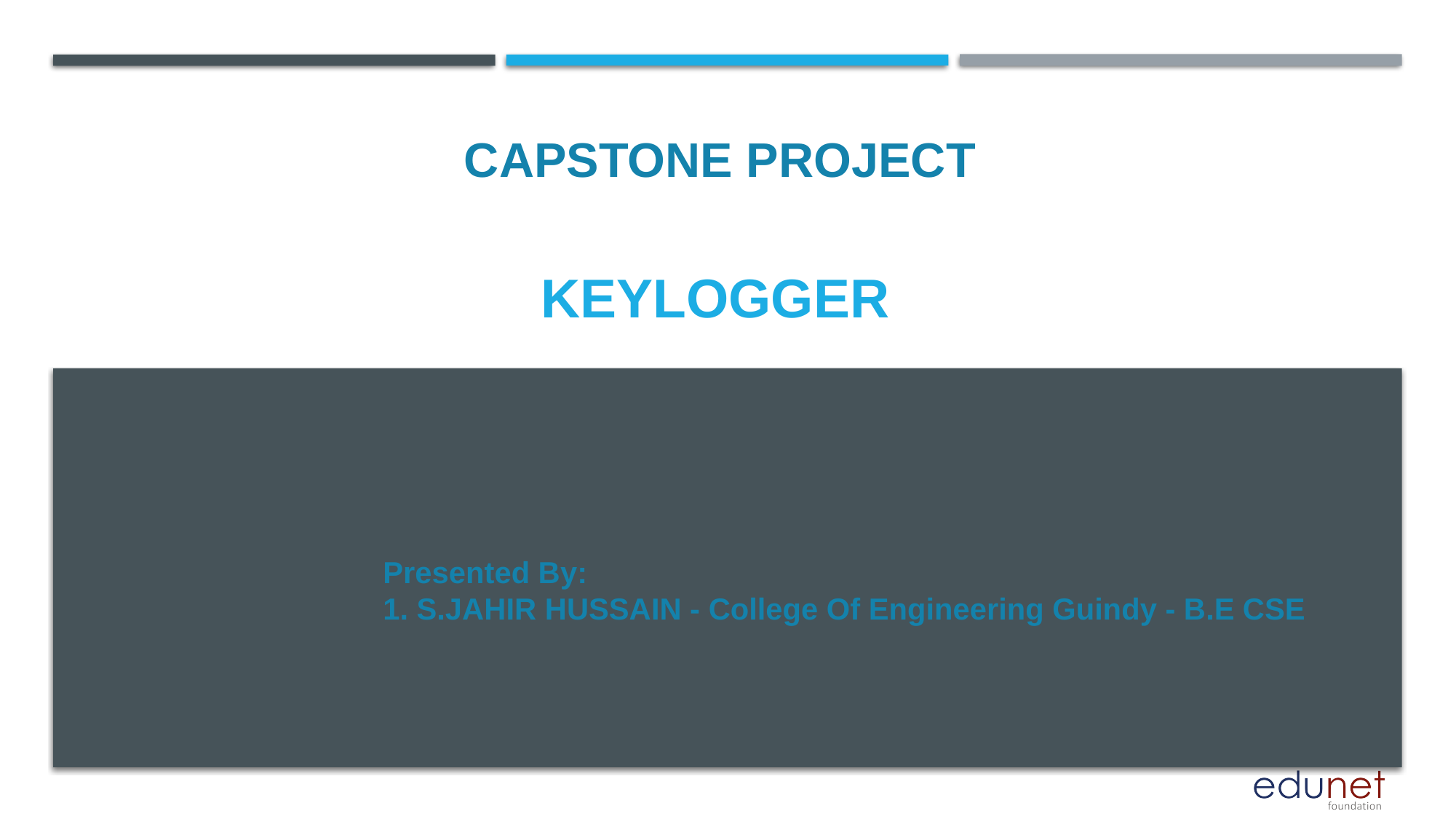

CAPSTONE PROJECT
# KEYLOGGER
Presented By:
1. S.JAHIR HUSSAIN - College Of Engineering Guindy - B.E CSE